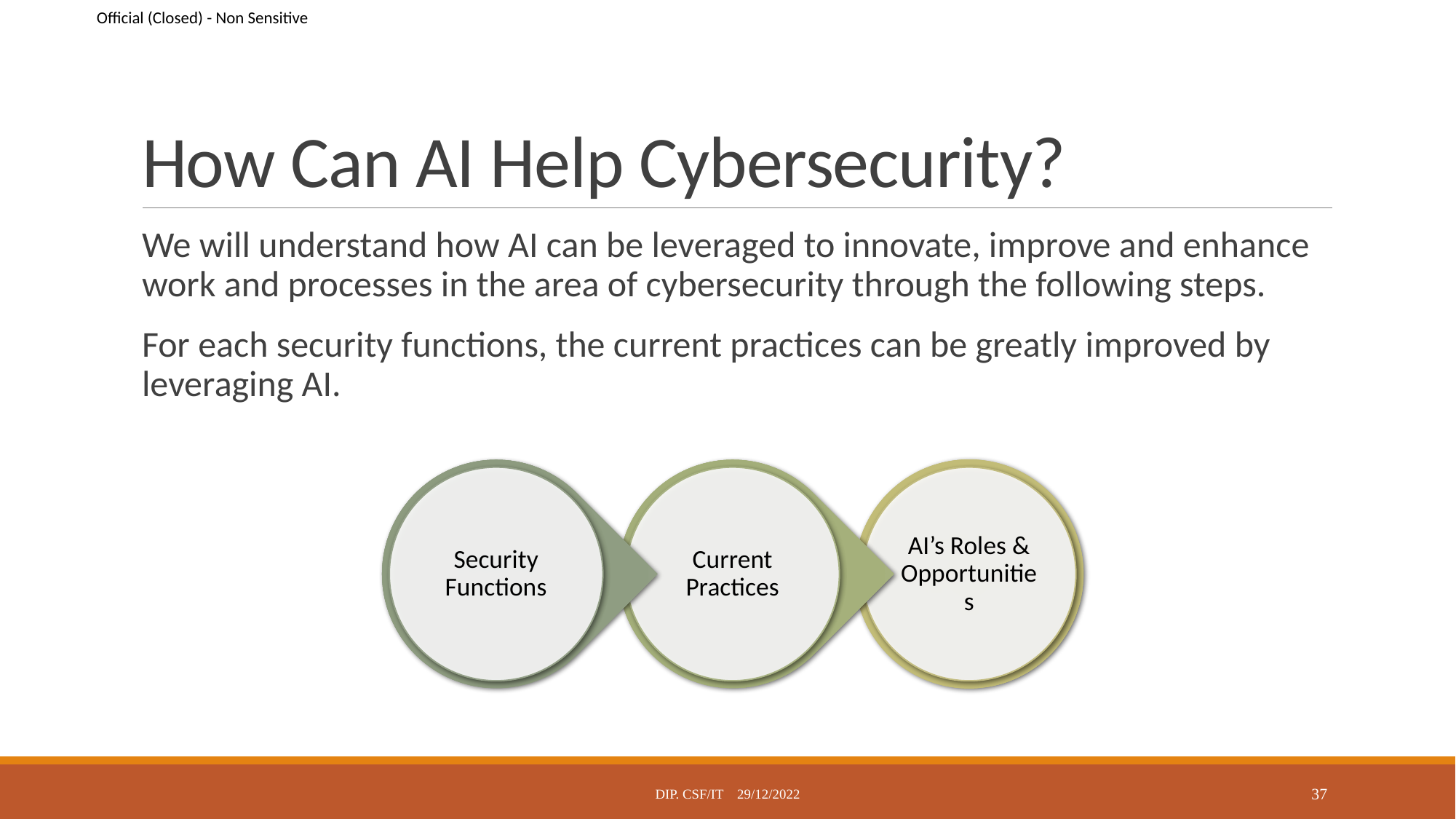

# How Can AI Help Cybersecurity?
We will understand how AI can be leveraged to innovate, improve and enhance work and processes in the area of cybersecurity through the following steps.
For each security functions, the current practices can be greatly improved by leveraging AI.
AI’s Roles & Opportunities
Current Practices
Security Functions
Dip. CSF/IT    29/12/2022
37